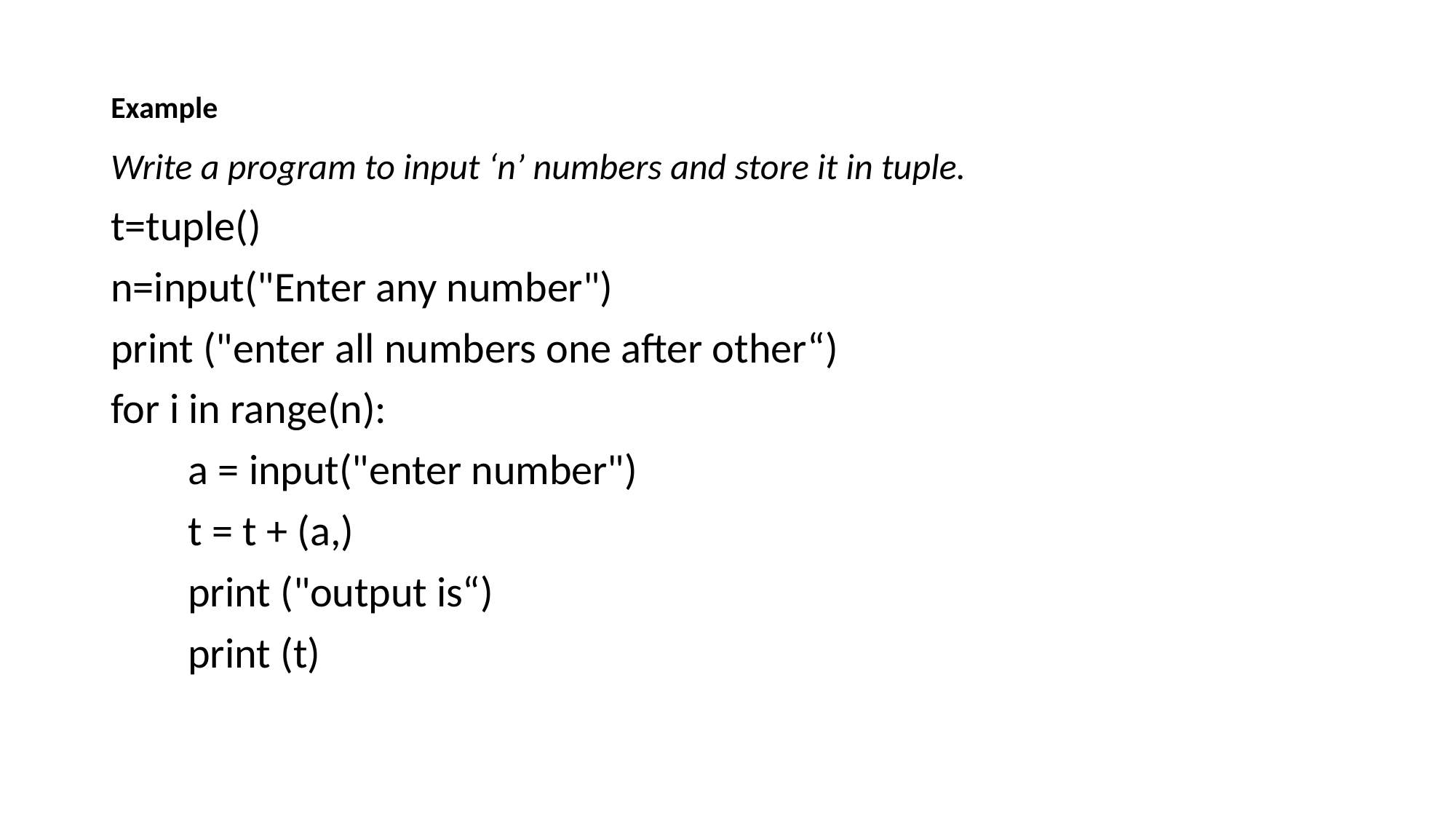

Example
Write a program to input ‘n’ numbers and store it in tuple.
t=tuple()
n=input("Enter any number")
print ("enter all numbers one after other“)
for i in range(n):
        a = input("enter number")
        t = t + (a,)
        print ("output is“)
        print (t)